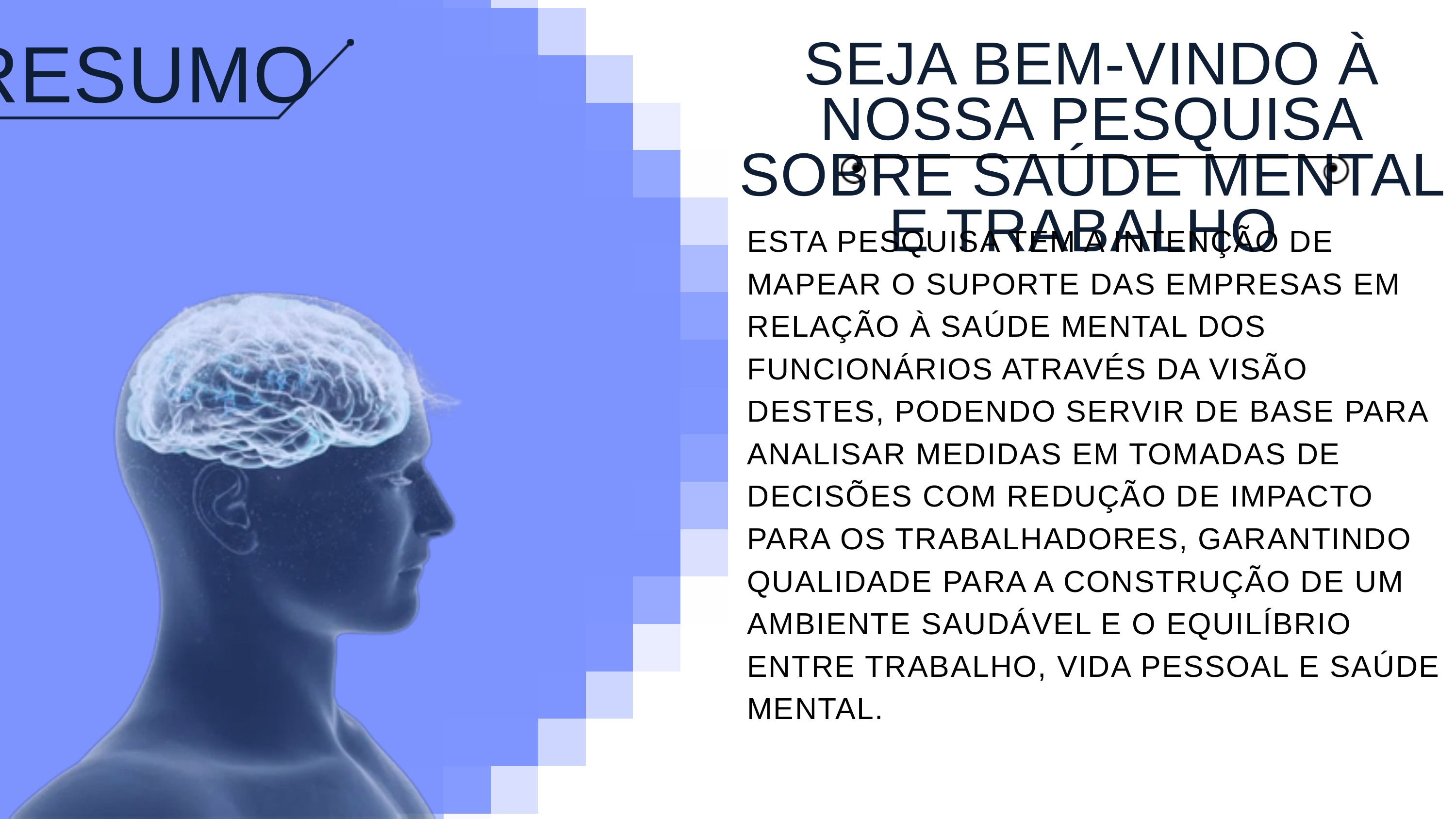

SEJA BEM-VINDO À NOSSA PESQUISA
SOBRE SAÚDE MENTAL E TRABALHO
RESUMO

ESTA PESQUISA TEM A INTENÇÃO DE MAPEAR O SUPORTE DAS EMPRESAS EM RELAÇÃO À SAÚDE MENTAL DOS FUNCIONÁRIOS ATRAVÉS DA VISÃO DESTES, PODENDO SERVIR DE BASE PARA ANALISAR MEDIDAS EM TOMADAS DE DECISÕES COM REDUÇÃO DE IMPACTO PARA OS TRABALHADORES, GARANTINDO QUALIDADE PARA A CONSTRUÇÃO DE UM AMBIENTE SAUDÁVEL E O EQUILÍBRIO ENTRE TRABALHO, VIDA PESSOAL E SAÚDE MENTAL.